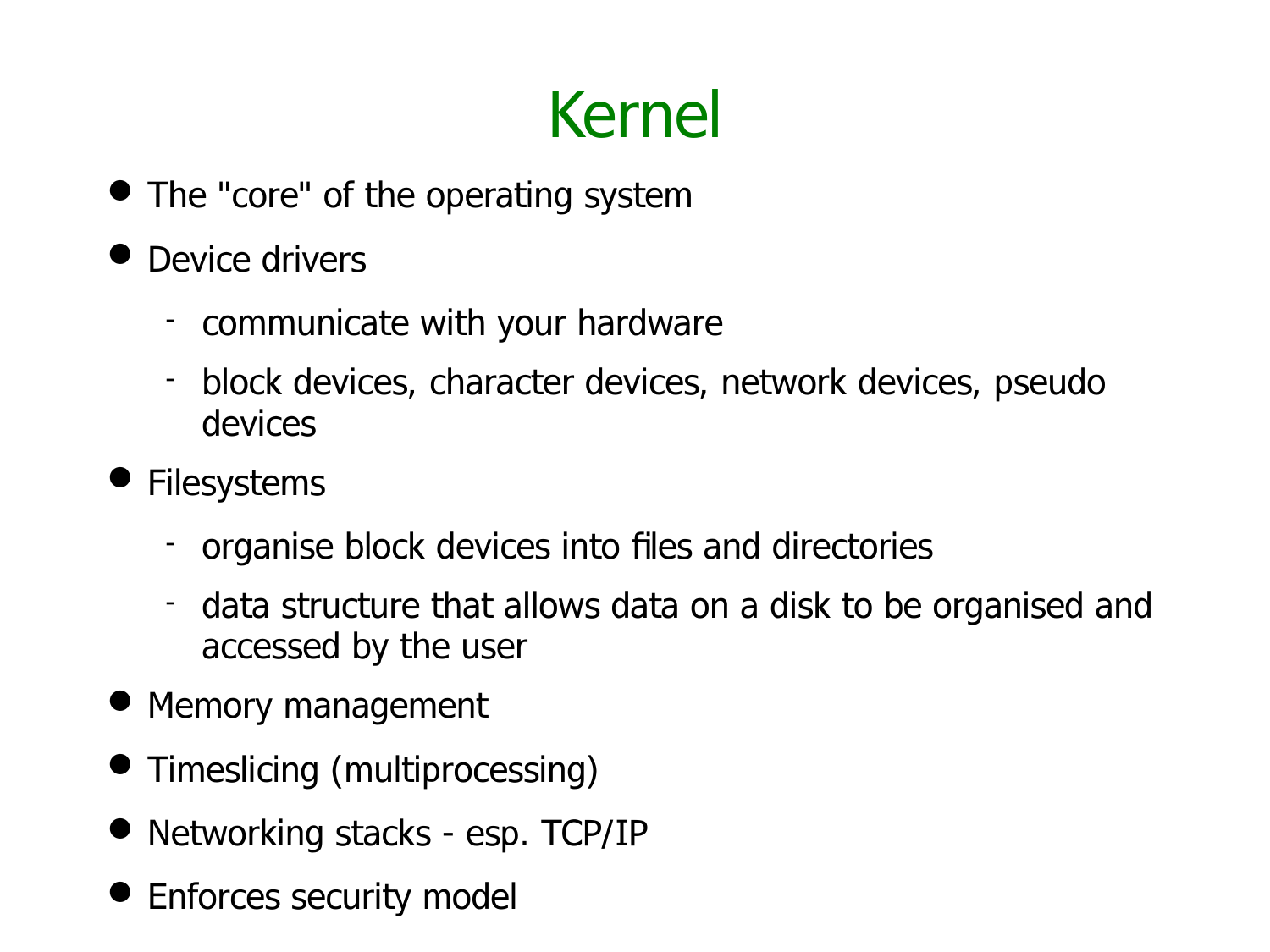

Kernel
The "core" of the operating system
Device drivers
communicate with your hardware
block devices, character devices, network devices, pseudo devices
Filesystems
organise block devices into files and directories
data structure that allows data on a disk to be organised and accessed by the user
Memory management
Timeslicing (multiprocessing)‏
Networking stacks - esp. TCP/IP
Enforces security model